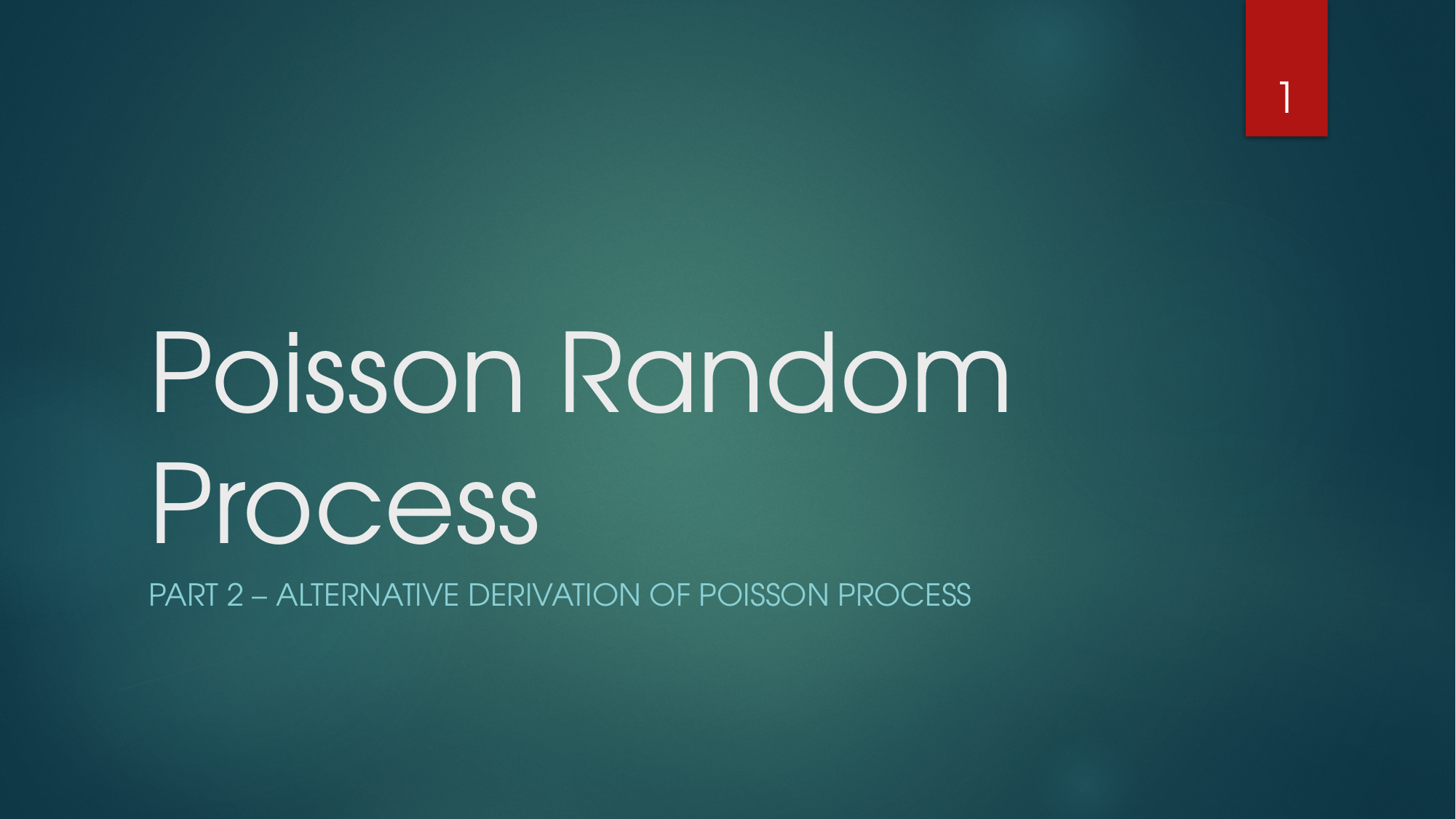

1
# Poisson Random Process
Part 2 – Alternative derivation of Poisson process